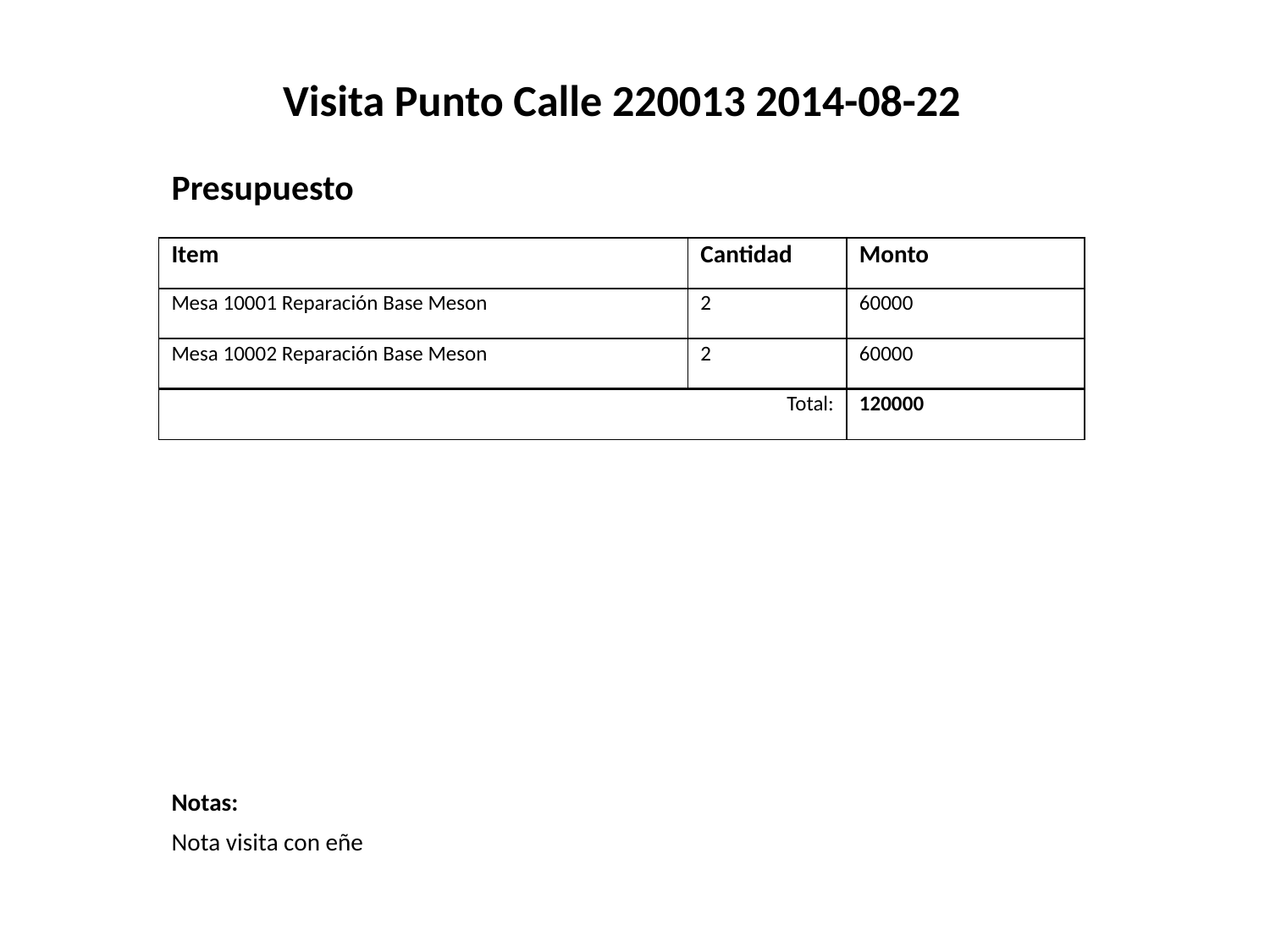

Visita Punto Calle 220013 2014-08-22
Presupuesto
| Item | Cantidad | Monto |
| --- | --- | --- |
| Mesa 10001 Reparación Base Meson | 2 | 60000 |
| Mesa 10002 Reparación Base Meson | 2 | 60000 |
|  | Total: | 120000 |
Notas:
Nota visita con eñe